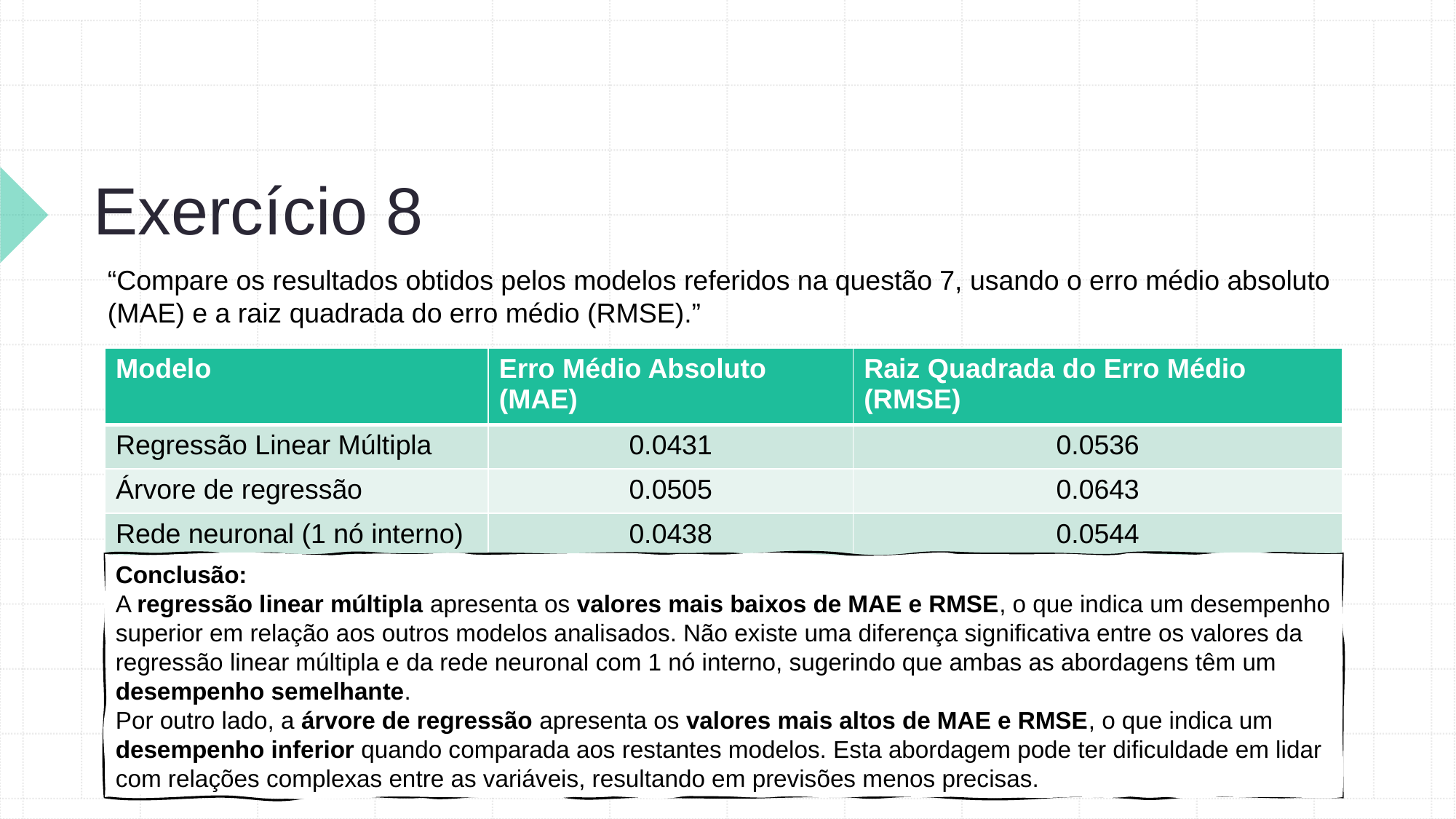

# Exercício 8
“Compare os resultados obtidos pelos modelos referidos na questão 7, usando o erro médio absoluto (MAE) e a raiz quadrada do erro médio (RMSE).”
| Modelo | Erro Médio Absoluto (MAE) | Raiz Quadrada do Erro Médio (RMSE) |
| --- | --- | --- |
| Regressão Linear Múltipla | 0.0431 | 0.0536 |
| Árvore de regressão | 0.0505 | 0.0643 |
| Rede neuronal (1 nó interno) | 0.0438 | 0.0544 |
Conclusão:
A regressão linear múltipla apresenta os valores mais baixos de MAE e RMSE, o que indica um desempenho superior em relação aos outros modelos analisados. Não existe uma diferença significativa entre os valores da regressão linear múltipla e da rede neuronal com 1 nó interno, sugerindo que ambas as abordagens têm um desempenho semelhante.
Por outro lado, a árvore de regressão apresenta os valores mais altos de MAE e RMSE, o que indica um desempenho inferior quando comparada aos restantes modelos. Esta abordagem pode ter dificuldade em lidar com relações complexas entre as variáveis, resultando em previsões menos precisas.